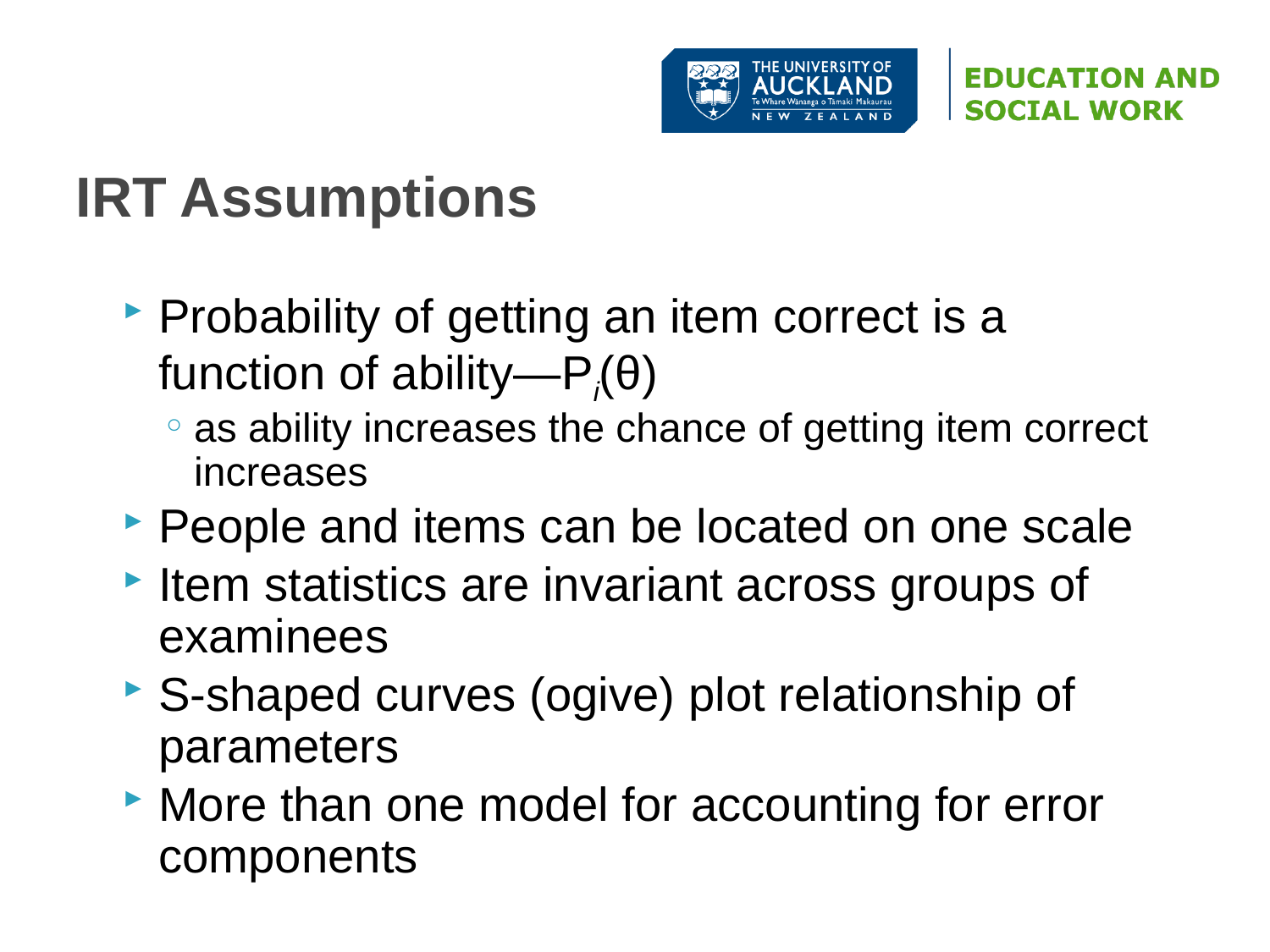

# IRT Assumptions
Probability of getting an item correct is a function of ability—Pi(θ)
as ability increases the chance of getting item correct increases
People and items can be located on one scale
Item statistics are invariant across groups of examinees
S-shaped curves (ogive) plot relationship of parameters
More than one model for accounting for error components